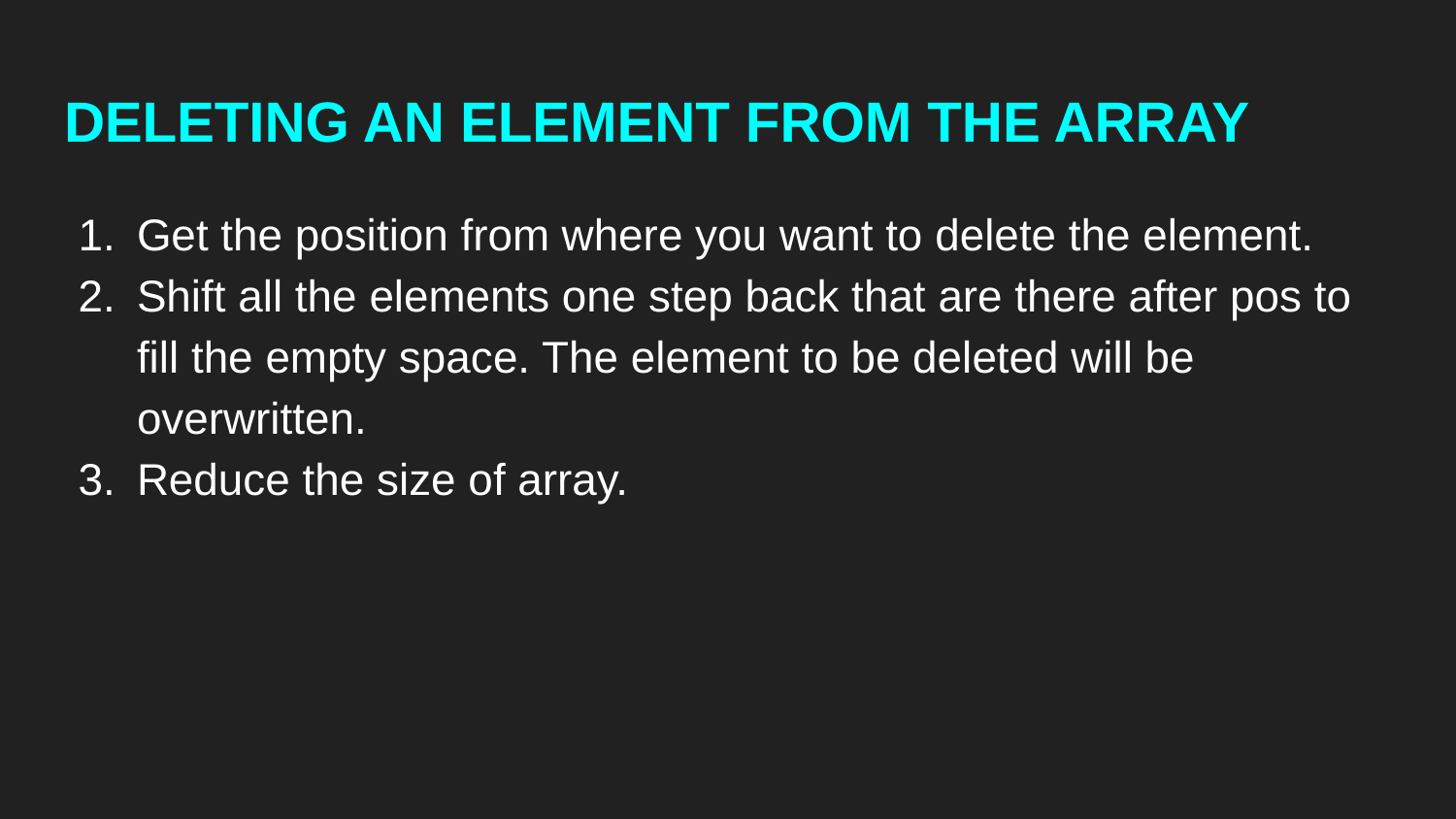

# DELETING AN ELEMENT FROM THE ARRAY
Get the position from where you want to delete the element.
Shift all the elements one step back that are there after pos to fill the empty space. The element to be deleted will be overwritten.
Reduce the size of array.